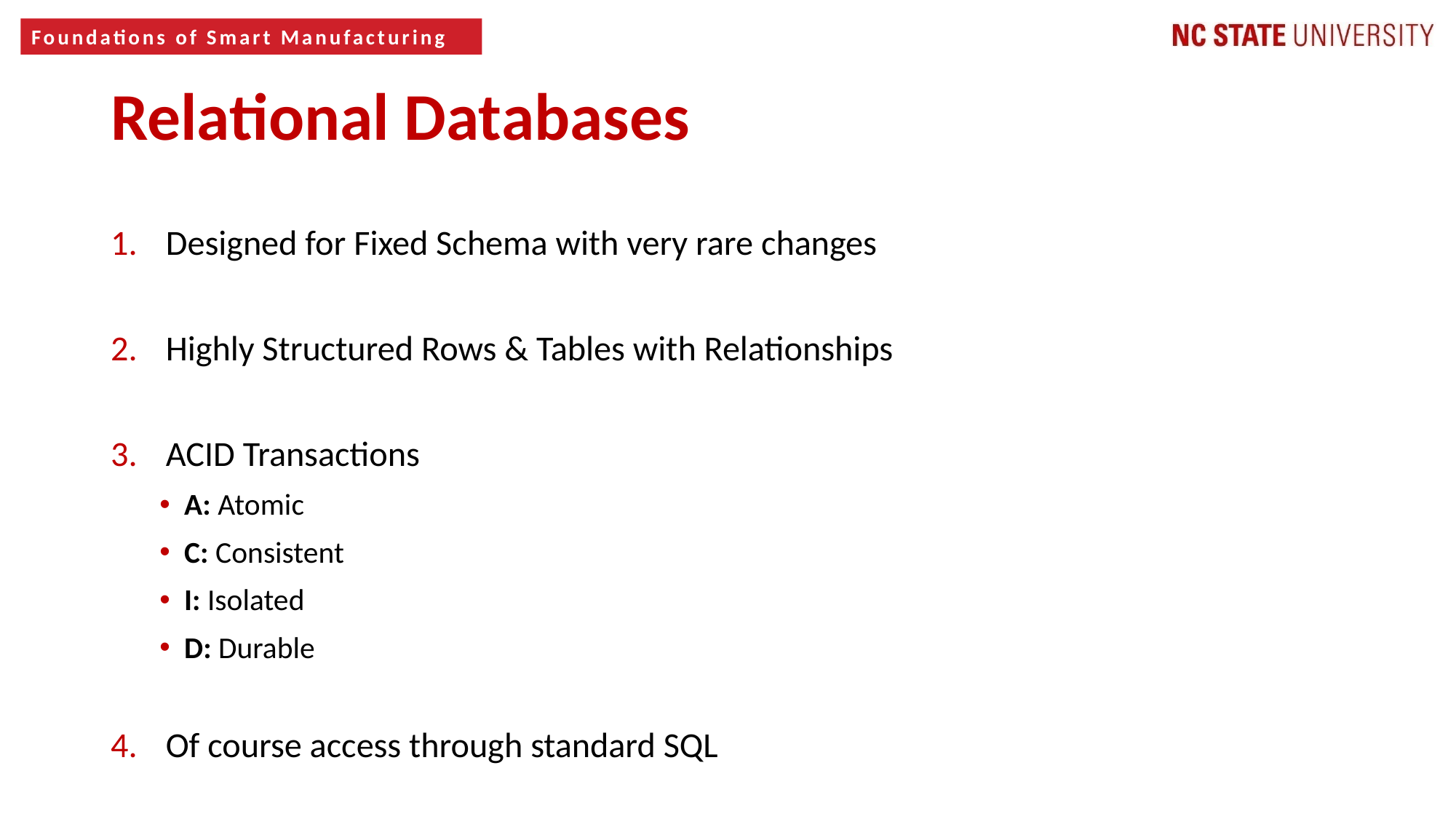

7
Relational Databases
Designed for Fixed Schema with very rare changes

Highly Structured Rows & Tables with Relationships

ACID Transactions
A: Atomic
C: Consistent
I: Isolated
D: Durable

Of course access through standard SQL